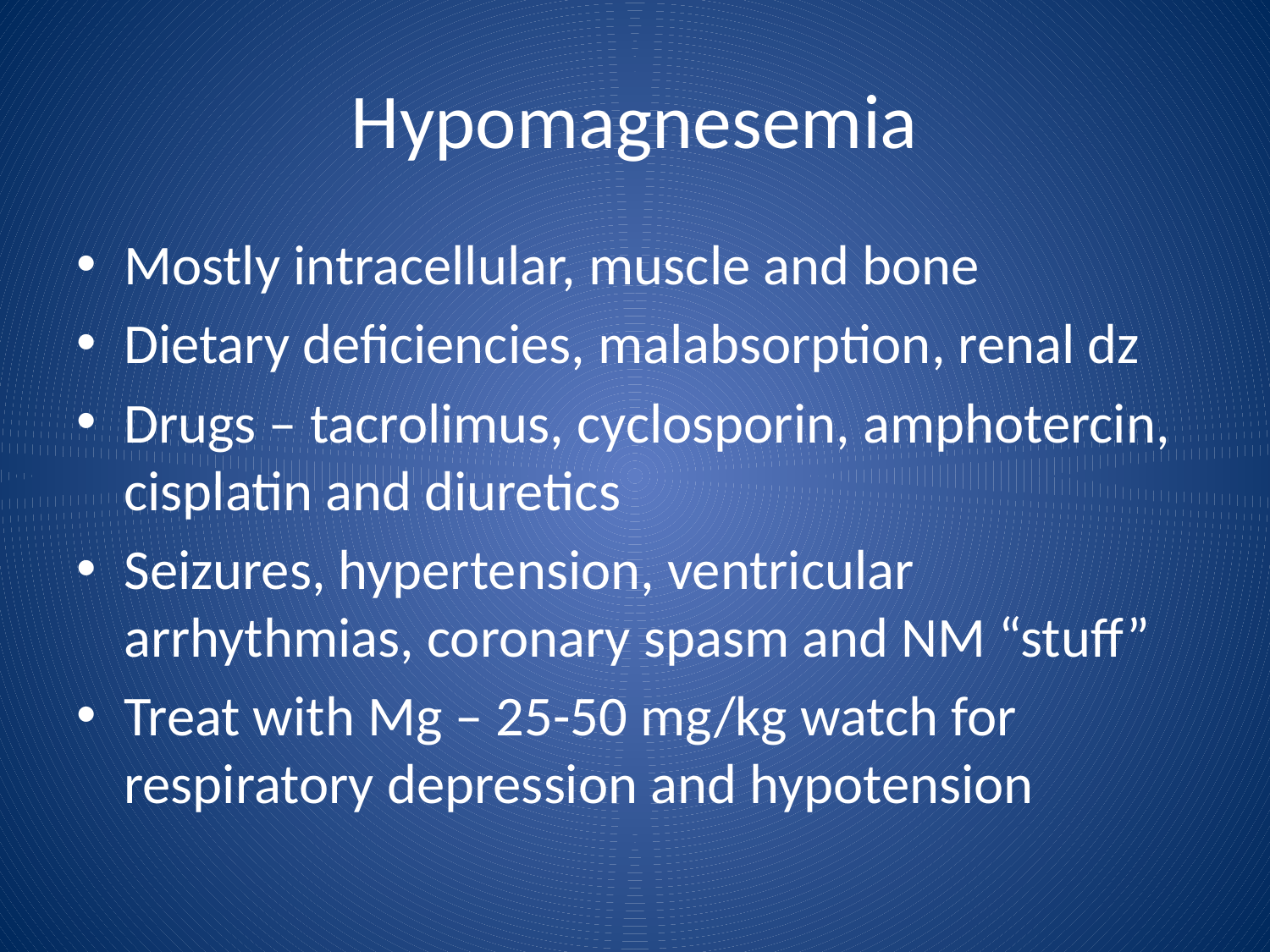

# Hypomagnesemia
Mostly intracellular, muscle and bone
Dietary deficiencies, malabsorption, renal dz
Drugs – tacrolimus, cyclosporin, amphotercin, cisplatin and diuretics
Seizures, hypertension, ventricular arrhythmias, coronary spasm and NM “stuff”
Treat with Mg – 25-50 mg/kg watch for respiratory depression and hypotension